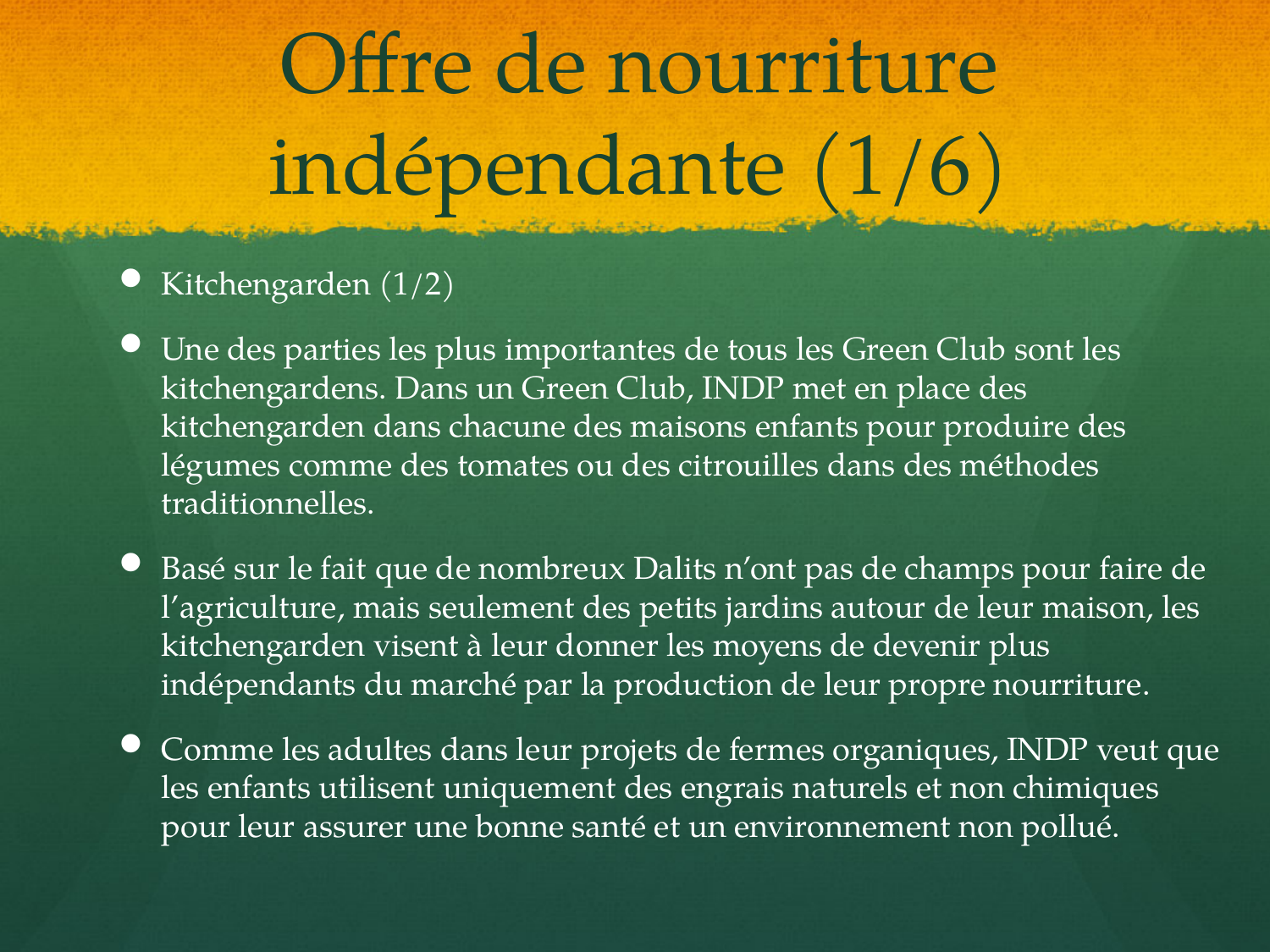

# Offre de nourriture indépendante (1/6)
Kitchengarden (1/2)
Une des parties les plus importantes de tous les Green Club sont les kitchengardens. Dans un Green Club, INDP met en place des kitchengarden dans chacune des maisons enfants pour produire des légumes comme des tomates ou des citrouilles dans des méthodes traditionnelles.
Basé sur le fait que de nombreux Dalits n’ont pas de champs pour faire de l’agriculture, mais seulement des petits jardins autour de leur maison, les kitchengarden visent à leur donner les moyens de devenir plus indépendants du marché par la production de leur propre nourriture.
Comme les adultes dans leur projets de fermes organiques, INDP veut que les enfants utilisent uniquement des engrais naturels et non chimiques pour leur assurer une bonne santé et un environnement non pollué.